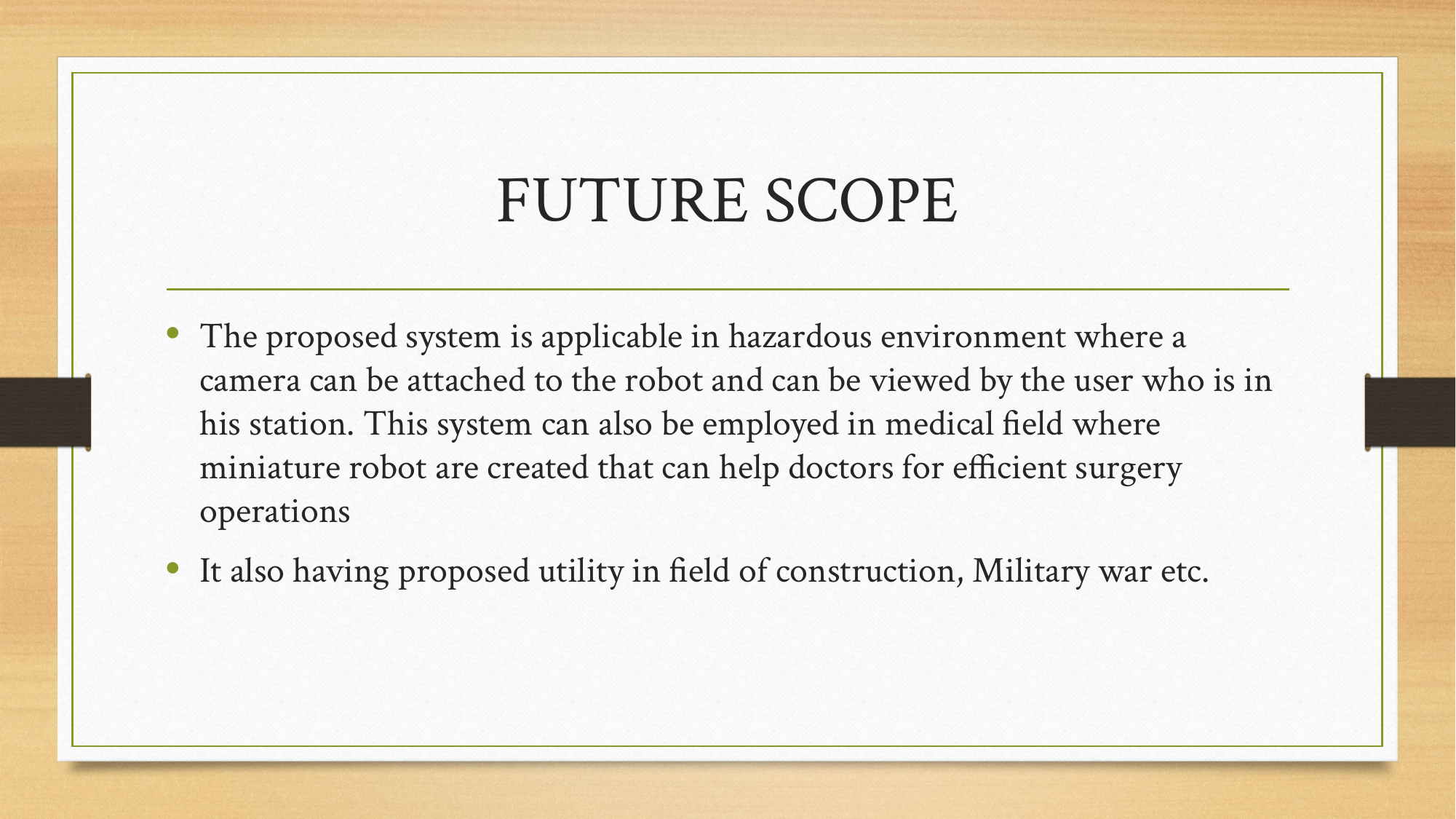

# FUTURE SCOPE
The proposed system is applicable in hazardous environment where a camera can be attached to the robot and can be viewed by the user who is in his station. This system can also be employed in medical field where miniature robot are created that can help doctors for efficient surgery operations
It also having proposed utility in field of construction, Military war etc.